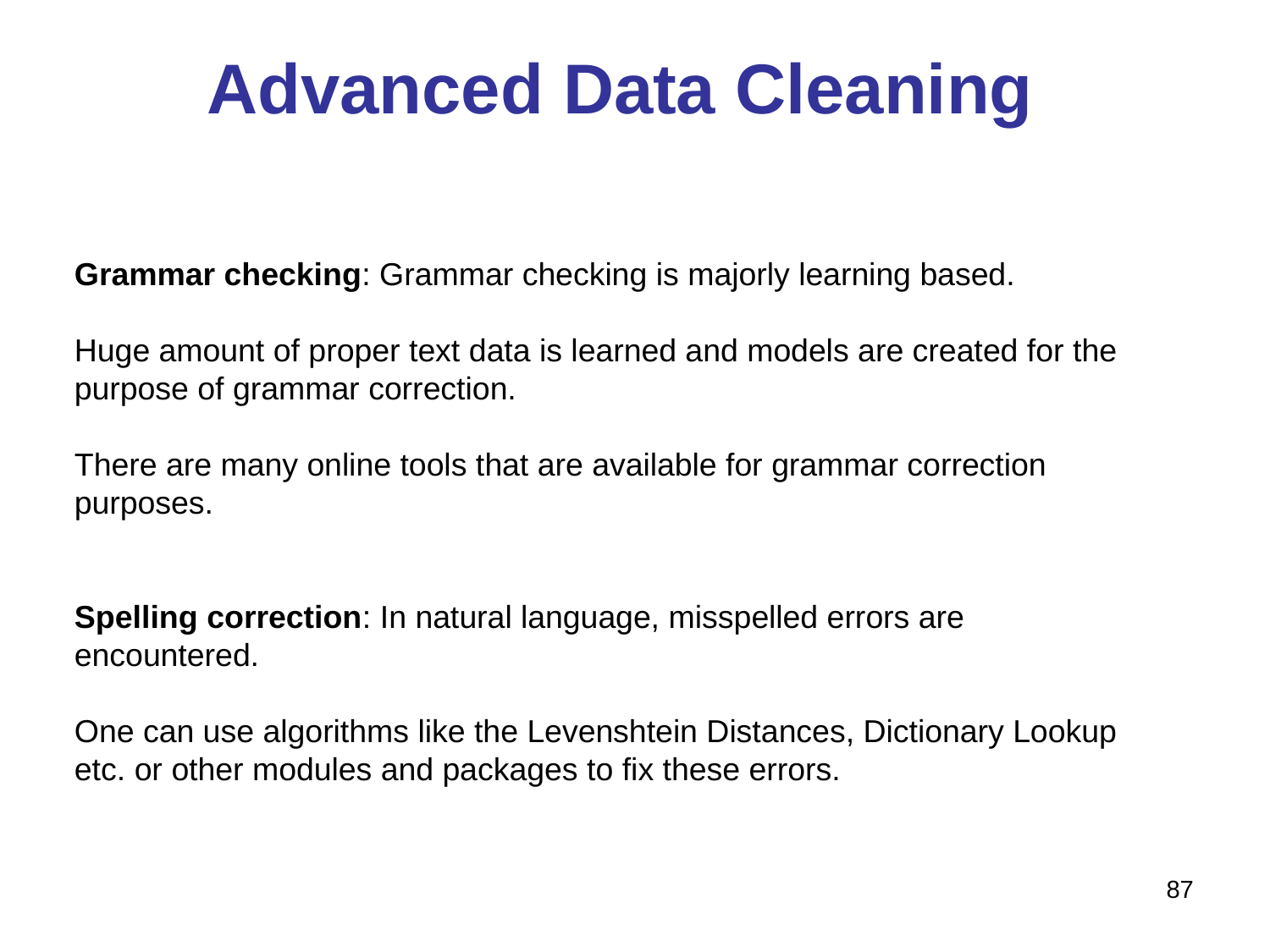

# Advanced Data Cleaning

Grammar checking: Grammar checking is majorly learning based.

Huge amount of proper text data is learned and models are created for the purpose of grammar correction.

There are many online tools that are available for grammar correction purposes.

Spelling correction: In natural language, misspelled errors are encountered.

One can use algorithms like the Levenshtein Distances, Dictionary Lookup etc. or other modules and packages to fix these errors.

87